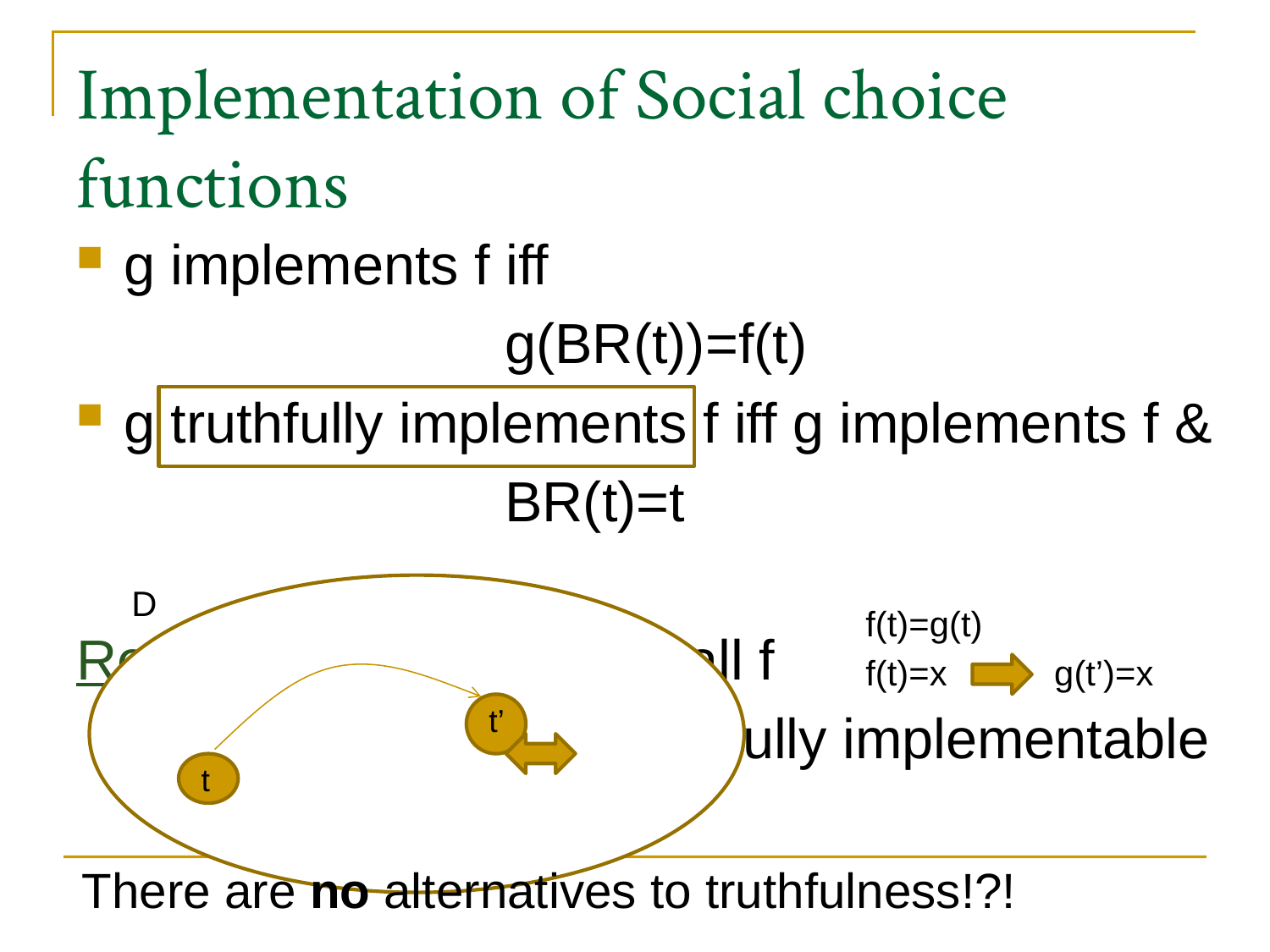

# Implementation of Social choice functions
g implements f iff
				g(BR(t))=f(t)
g truthfully implements f iff g implements f &
				BR(t)=t

Revelation Principle: for all f
  f implementable     f truthfully implementable

D

t’

t
f(t)=g(t)
f(t)=x
g(t’)=x

There are no alternatives to truthfulness!?!